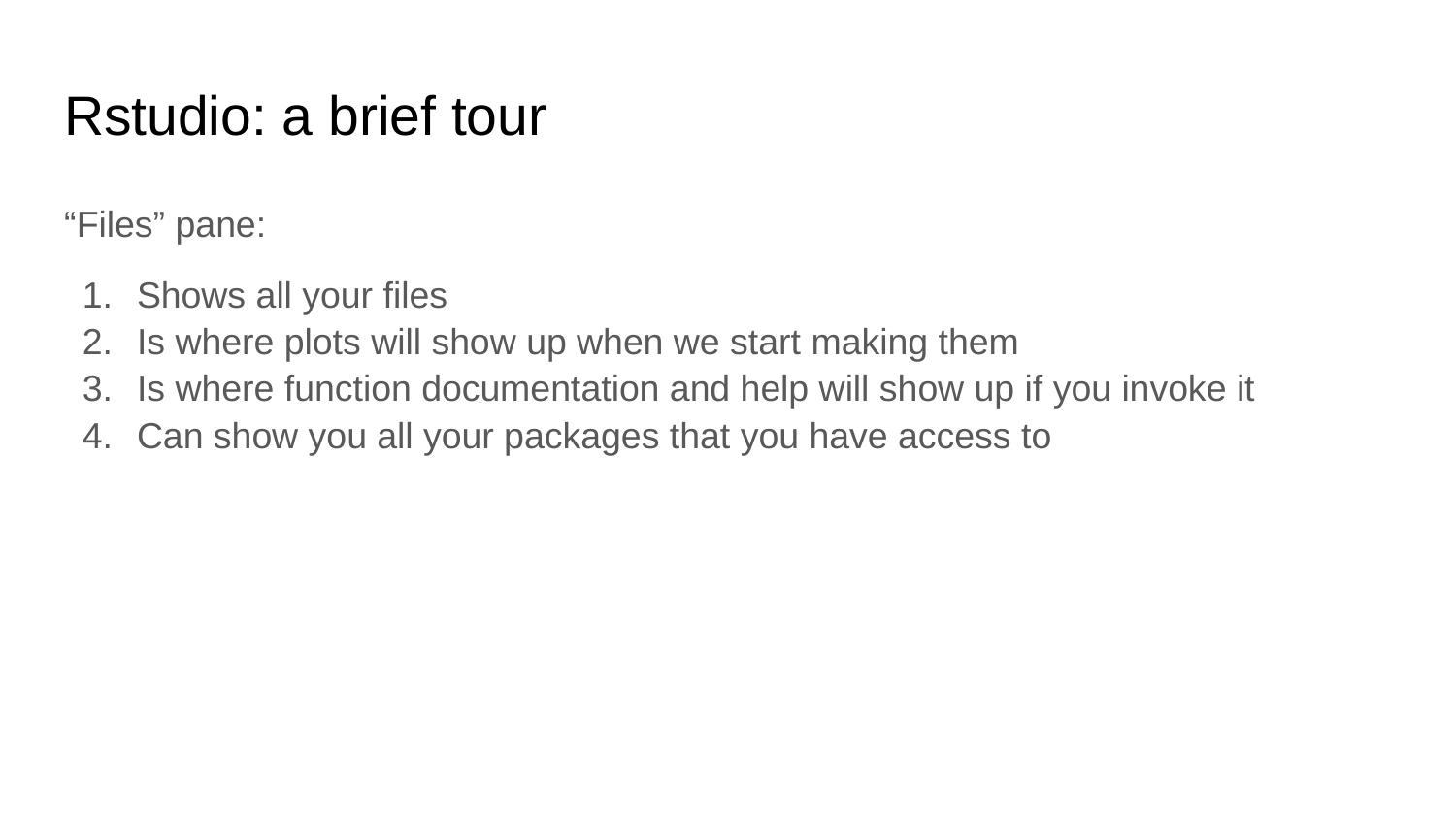

# Rstudio: a brief tour
“Files” pane:
Shows all your files
Is where plots will show up when we start making them
Is where function documentation and help will show up if you invoke it
Can show you all your packages that you have access to